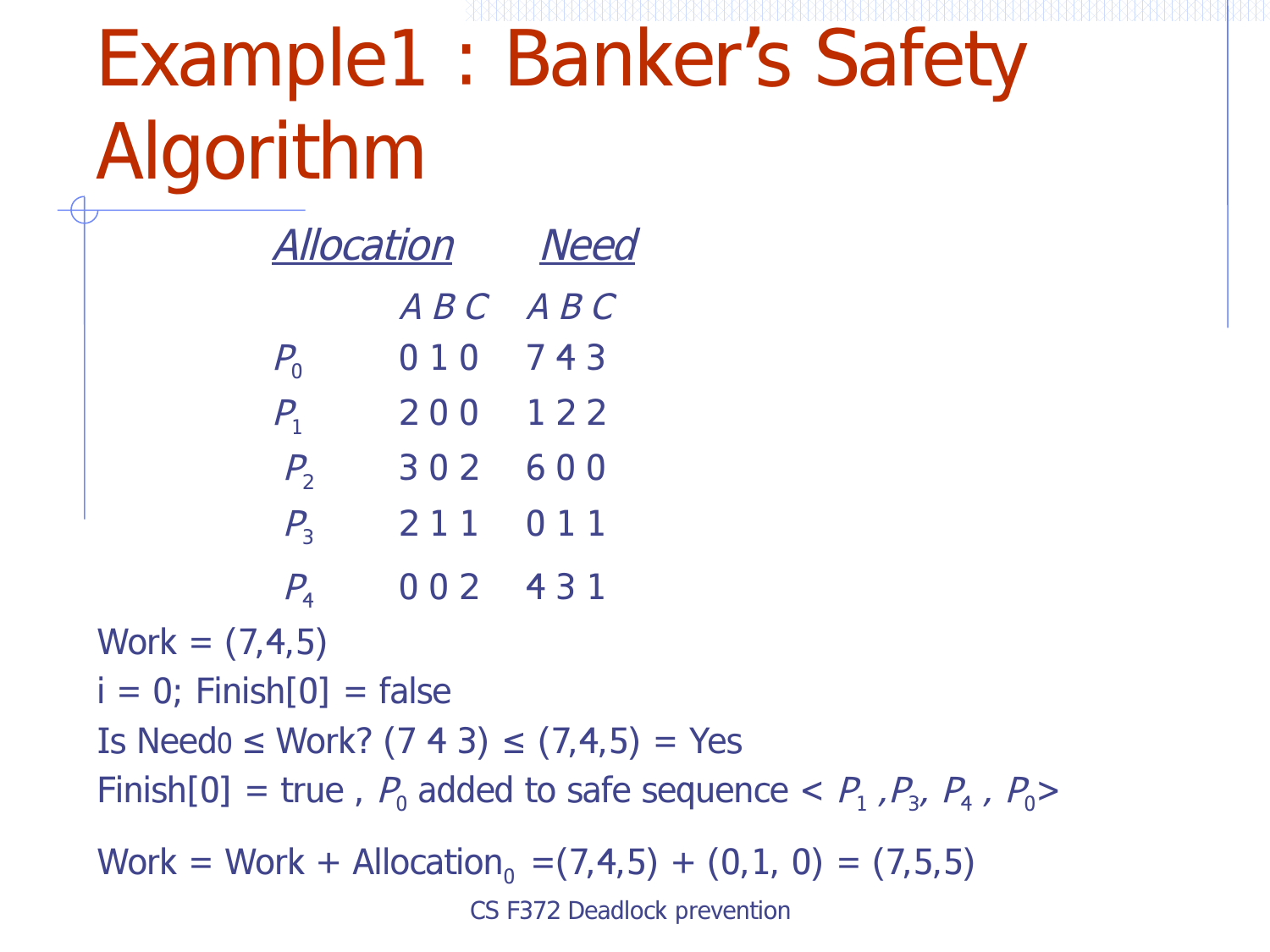

# Example1 : Banker’s Safety Algorithm
 		Allocation	 Need
			A B C	A B C
		P0	0 1 0	7 4 3
		P1	2 0 0 	1 2 2
		 P2	3 0 2 	6 0 0
		 P3	2 1 1 	0 1 1
		 P4	0 0 2	4 3 1
Work = (7,4,5)
i = 0; Finish[0] = false
Is Need0 ≤ Work? (7 4 3) ≤ (7,4,5) = Yes
Finish[0] = true , P0 added to safe sequence < P1 ,P3, P4 , P0>
Work = Work + Allocation0 =(7,4,5) + (0,1, 0) = (7,5,5)

CS F372 Deadlock prevention